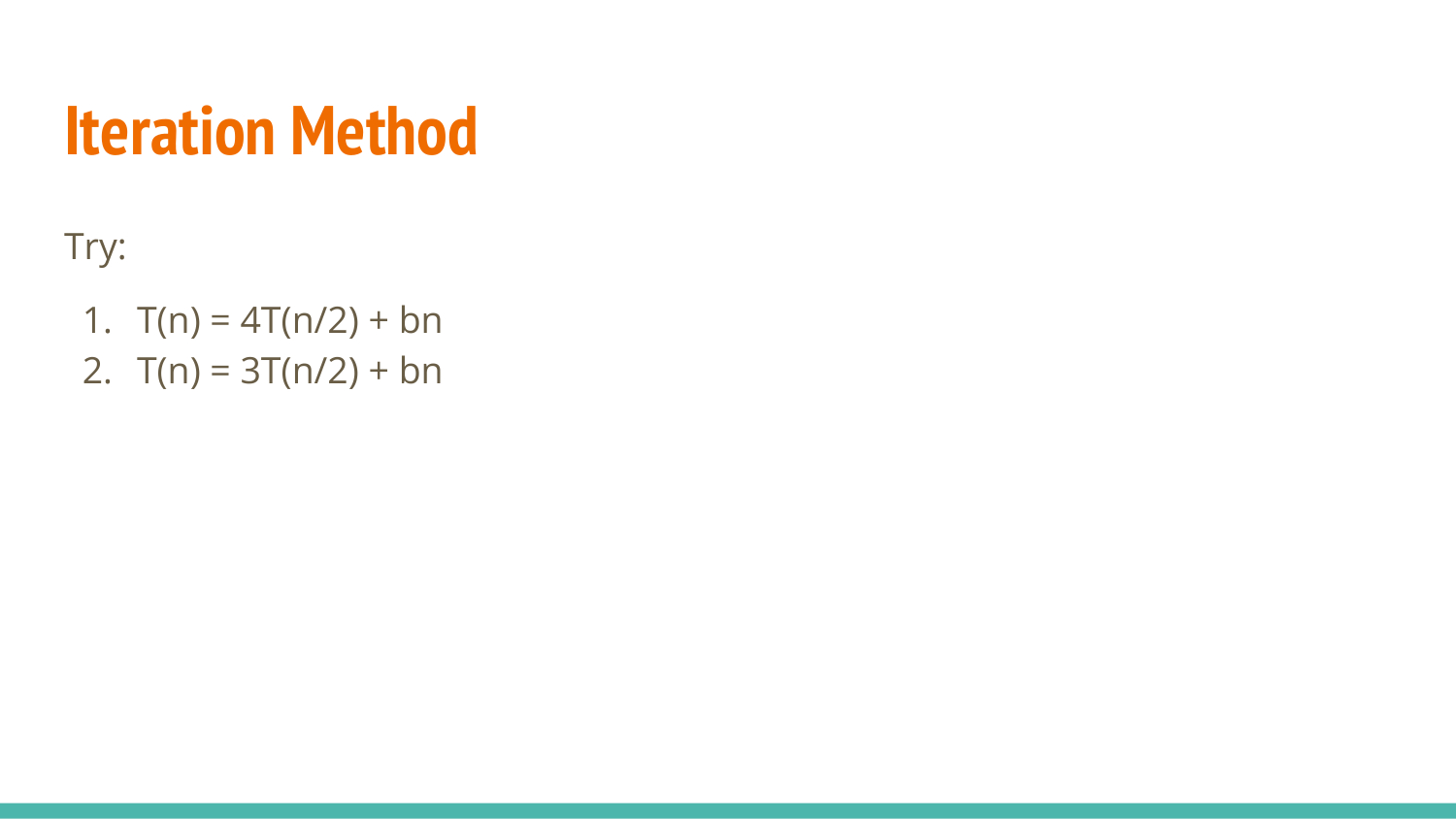

# Iteration Method
Try:
T(n) = 4T(n/2) + bn
T(n) = 3T(n/2) + bn